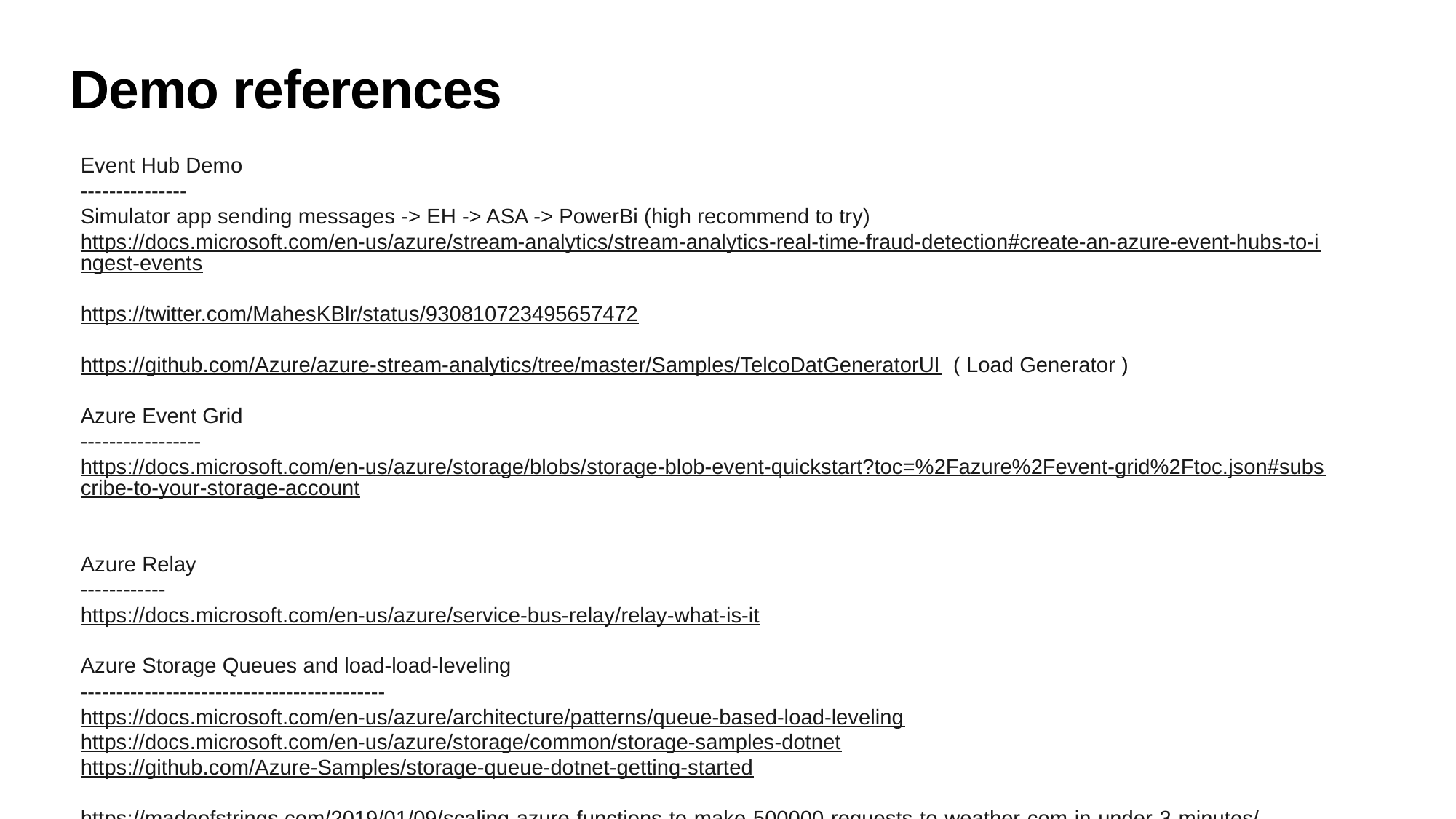

# Demo references

Event Hub Demo
---------------
Simulator app sending messages -> EH -> ASA -> PowerBi (high recommend to try)
https://docs.microsoft.com/en-us/azure/stream-analytics/stream-analytics-real-time-fraud-detection#create-an-azure-event-hubs-to-ingest-events
https://twitter.com/MahesKBlr/status/930810723495657472

https://github.com/Azure/azure-stream-analytics/tree/master/Samples/TelcoDatGeneratorUI  ( Load Generator )

Azure Event Grid
-----------------
https://docs.microsoft.com/en-us/azure/storage/blobs/storage-blob-event-quickstart?toc=%2Fazure%2Fevent-grid%2Ftoc.json#subscribe-to-your-storage-account

Azure Relay
------------
https://docs.microsoft.com/en-us/azure/service-bus-relay/relay-what-is-it

Azure Storage Queues and load-load-leveling
-------------------------------------------
https://docs.microsoft.com/en-us/azure/architecture/patterns/queue-based-load-leveling
https://docs.microsoft.com/en-us/azure/storage/common/storage-samples-dotnet
https://github.com/Azure-Samples/storage-queue-dotnet-getting-started

https://madeofstrings.com/2019/01/09/scaling-azure-functions-to-make-500000-requests-to-weather-com-in-under-3-minutes/